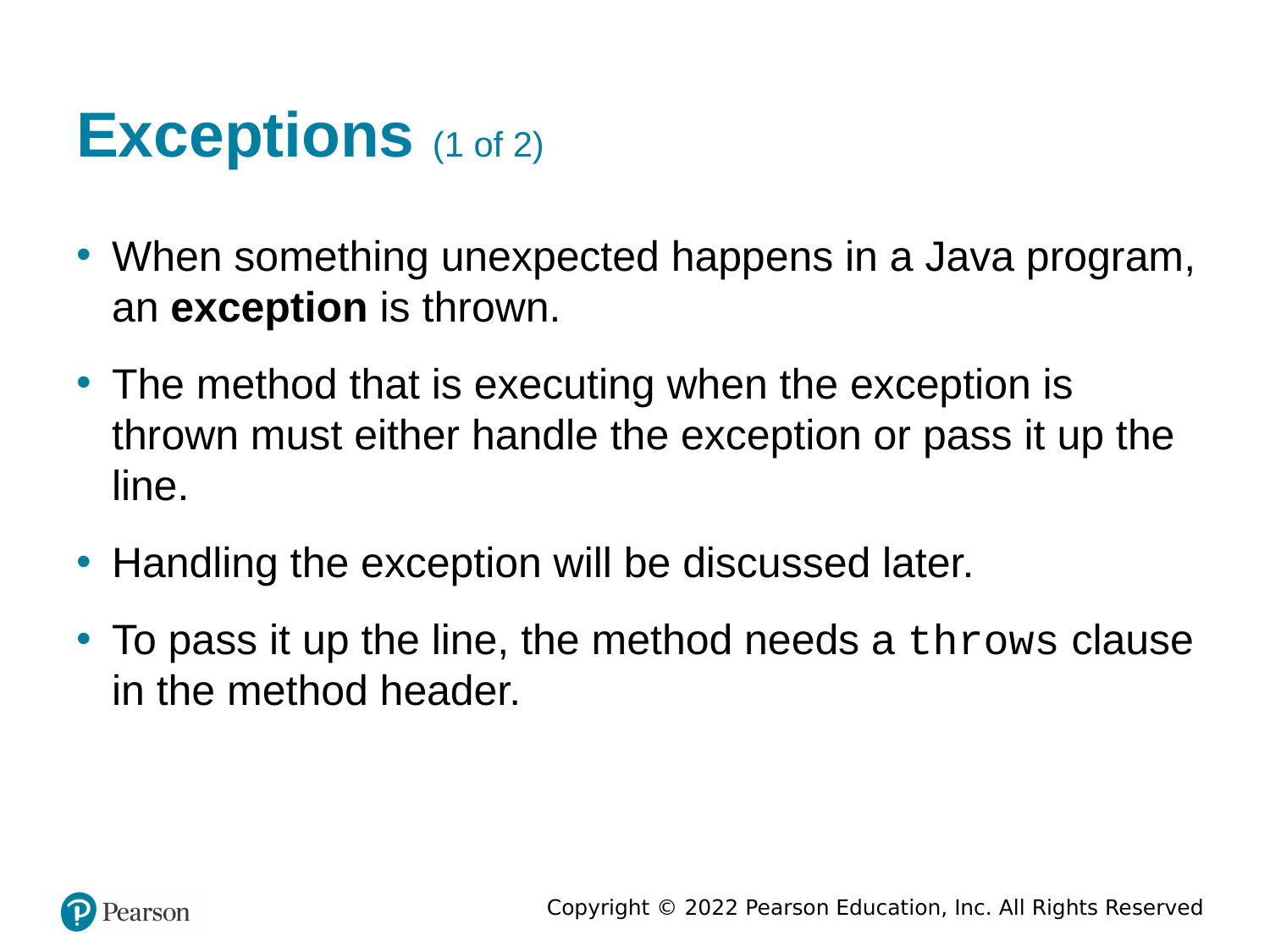

# Exceptions (1 of 2)
When something unexpected happens in a Java program, an exception is thrown.
The method that is executing when the exception is thrown must either handle the exception or pass it up the line.
Handling the exception will be discussed later.
To pass it up the line, the method needs a throws clause in the method header.